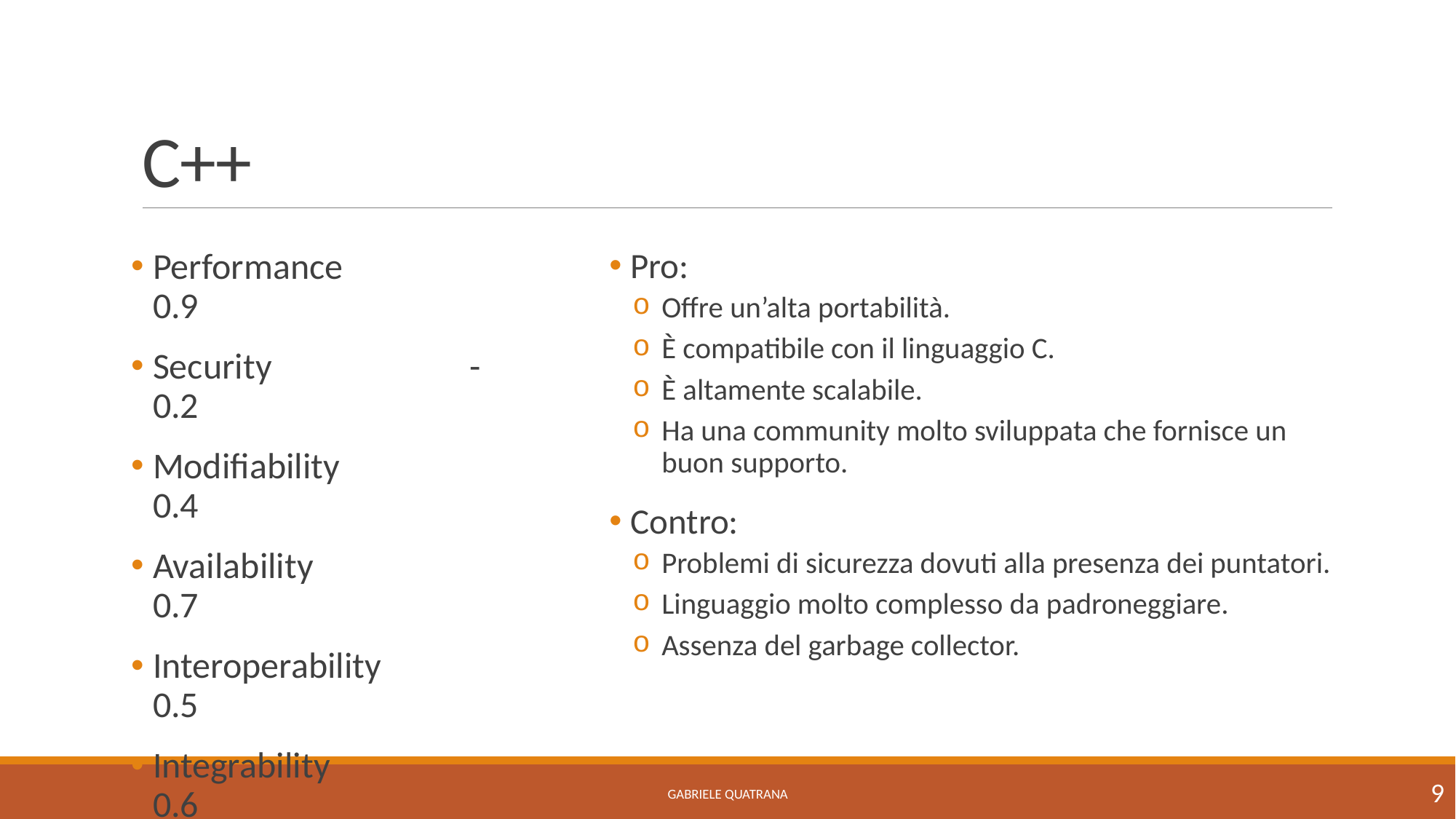

# C++
Performance		0.9
Security	            -0.2
Modifiability		0.4
Availability		0.7
Interoperability	0.5
Integrability		0.6
Pro:
Offre un’alta portabilità.
È compatibile con il linguaggio C.
È altamente scalabile.
Ha una community molto sviluppata che fornisce un buon supporto.
Contro:
Problemi di sicurezza dovuti alla presenza dei puntatori.
Linguaggio molto complesso da padroneggiare.
Assenza del garbage collector.
9
Gabriele Quatrana